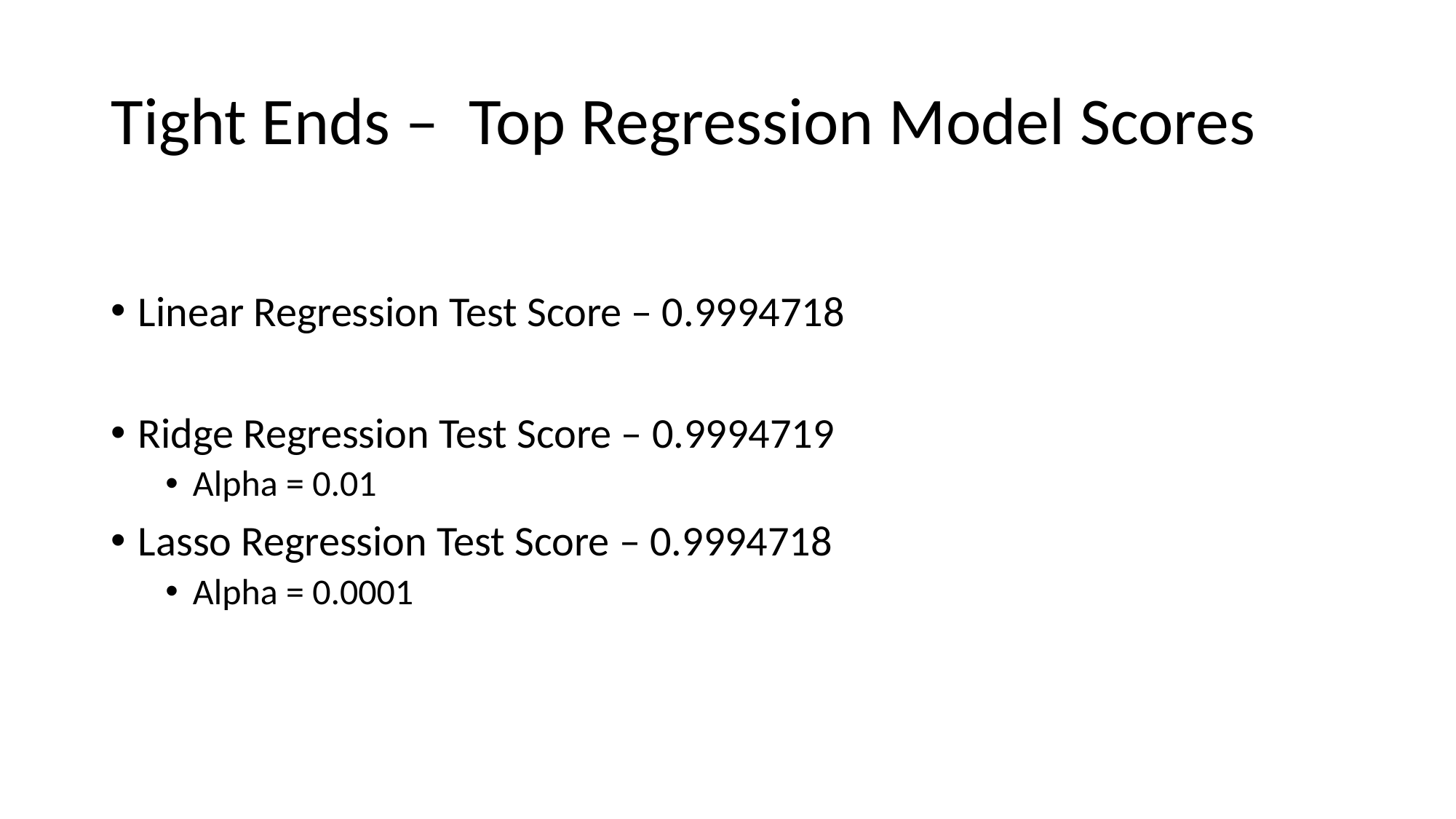

# Tight Ends –  Top Regression Model Scores

Linear Regression Test Score – 0.9994718

Ridge Regression Test Score – 0.9994719
Alpha = 0.01
Lasso Regression Test Score – 0.9994718
Alpha = 0.0001